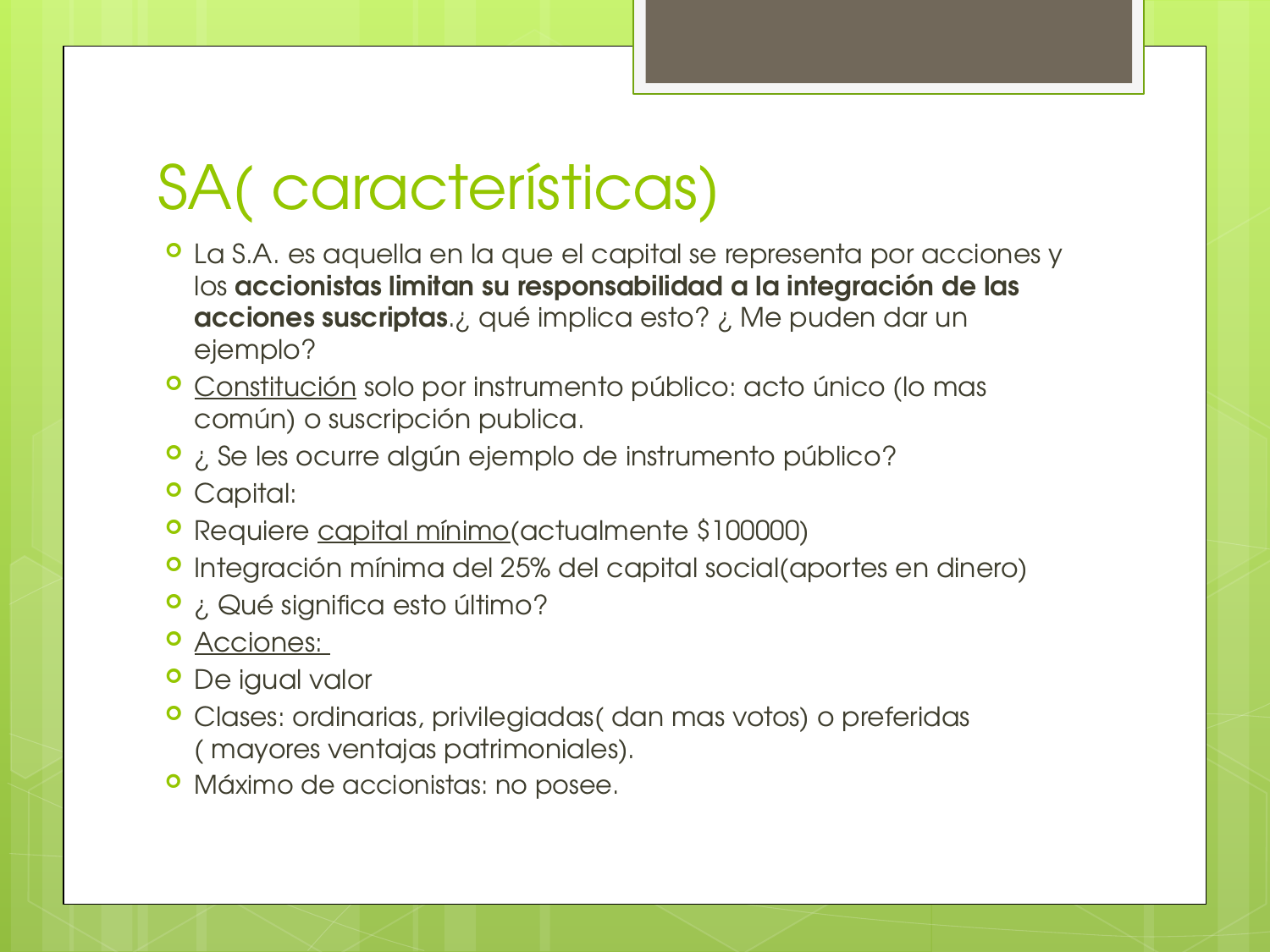

# SA( características)
La S.A. es aquella en la que el capital se representa por acciones y los accionistas limitan su responsabilidad a la integración de las acciones suscriptas.¿ qué implica esto? ¿ Me puden dar un ejemplo?
Constitución solo por instrumento público: acto único (lo mas común) o suscripción publica.
¿ Se les ocurre algún ejemplo de instrumento público?
Capital:
Requiere capital mínimo(actualmente $100000)
Integración mínima del 25% del capital social(aportes en dinero)
¿ Qué significa esto último?
Acciones:
De igual valor
Clases: ordinarias, privilegiadas( dan mas votos) o preferidas ( mayores ventajas patrimoniales).
Máximo de accionistas: no posee.